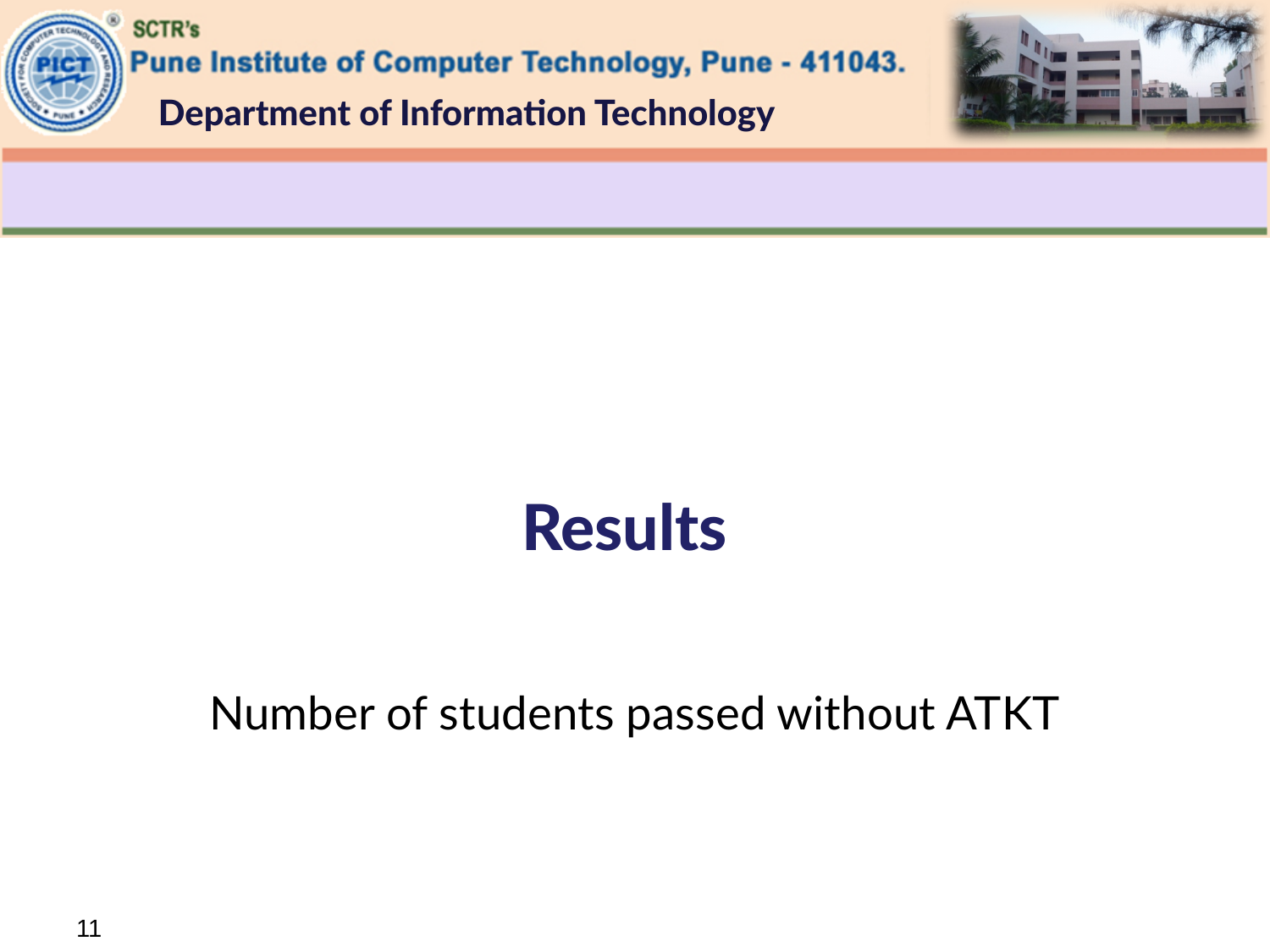

# Results
Number of students passed without ATKT
11